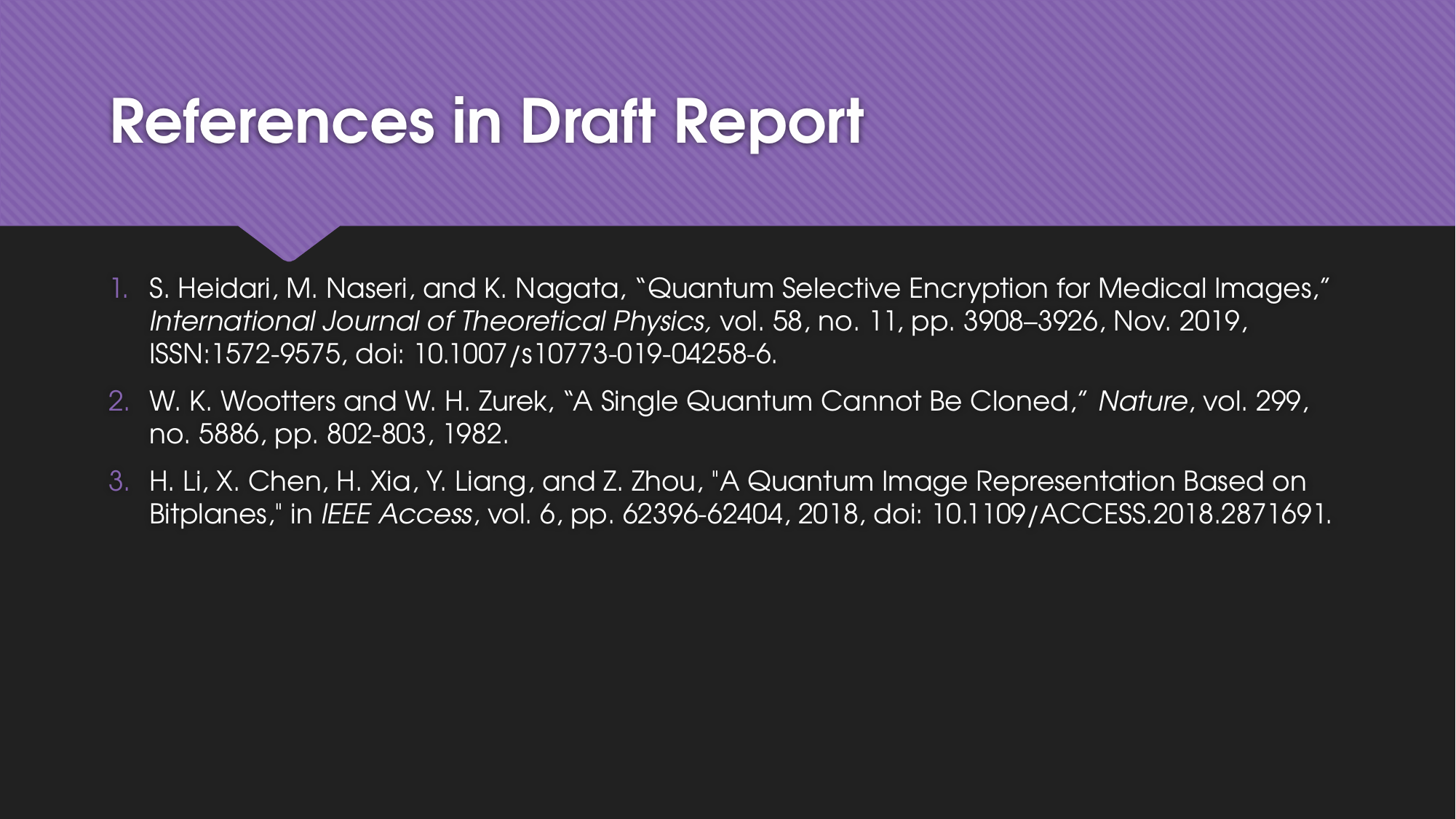

# References in Draft Report
S. Heidari, M. Naseri, and K. Nagata, “Quantum Selective Encryption for Medical Images,” International Journal of Theoretical Physics, vol. 58, no. 11, pp. 3908–3926, Nov. 2019, ISSN:1572-9575, doi: 10.1007/s10773-019-04258-6.
W. K. Wootters and W. H. Zurek, “A Single Quantum Cannot Be Cloned,” Nature, vol. 299, no. 5886, pp. 802-803, 1982.
H. Li, X. Chen, H. Xia, Y. Liang, and Z. Zhou, "A Quantum Image Representation Based on Bitplanes," in IEEE Access, vol. 6, pp. 62396-62404, 2018, doi: 10.1109/ACCESS.2018.2871691.